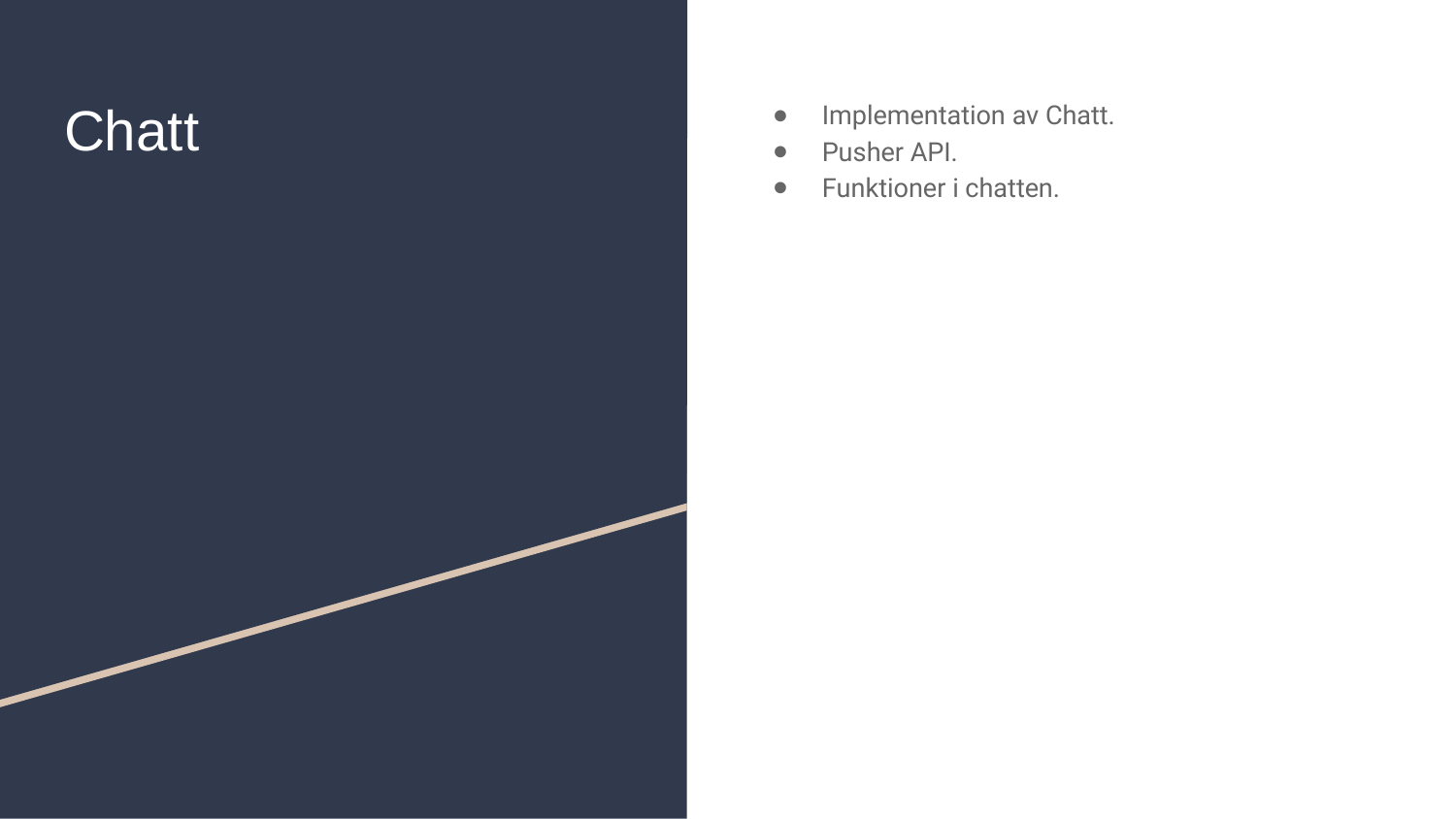

# Chatt
Implementation av Chatt.
Pusher API.
Funktioner i chatten.